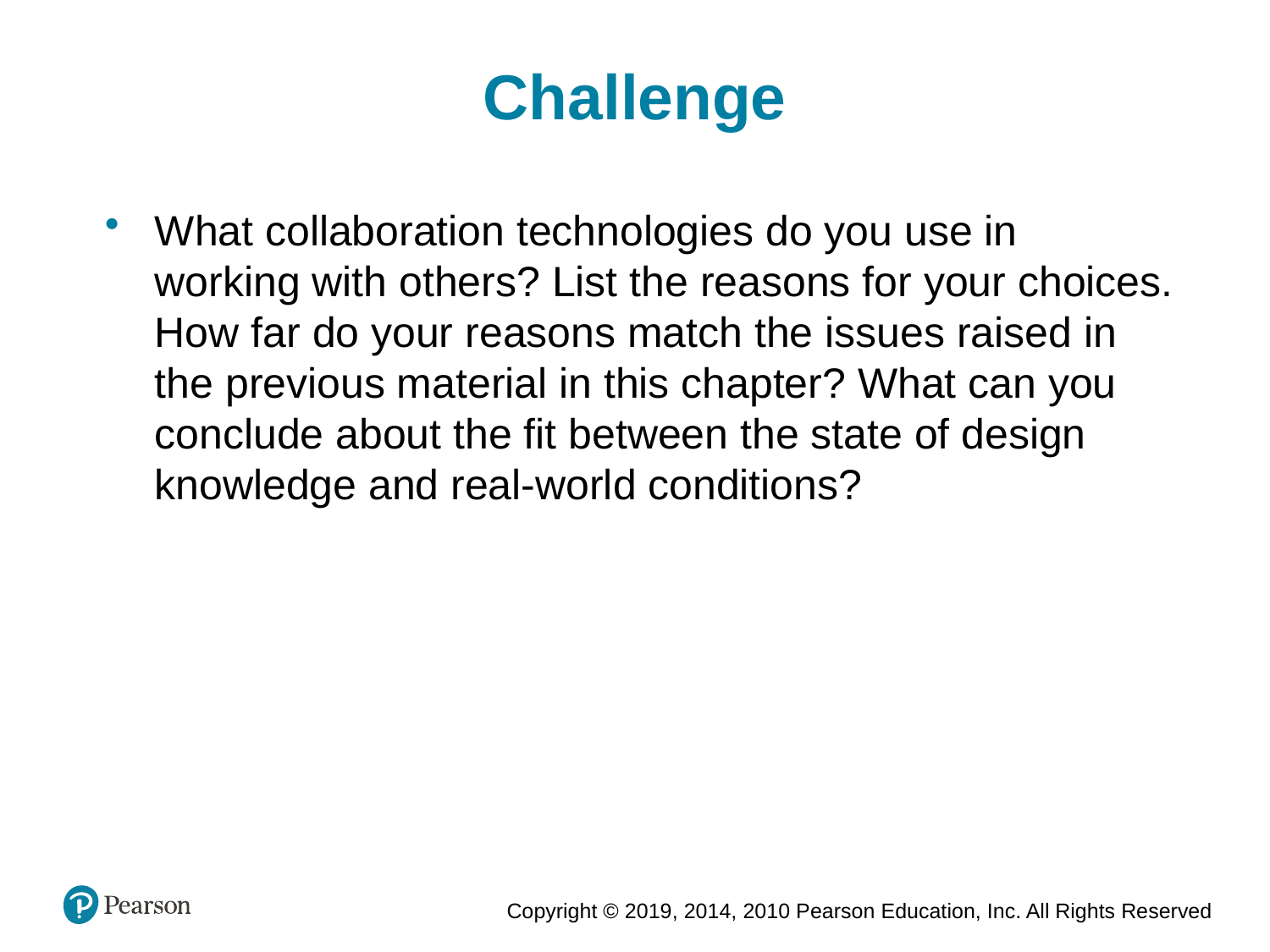

Challenge
What collaboration technologies do you use in working with others? List the reasons for your choices. How far do your reasons match the issues raised in the previous material in this chapter? What can you conclude about the fit between the state of design knowledge and real-world conditions?